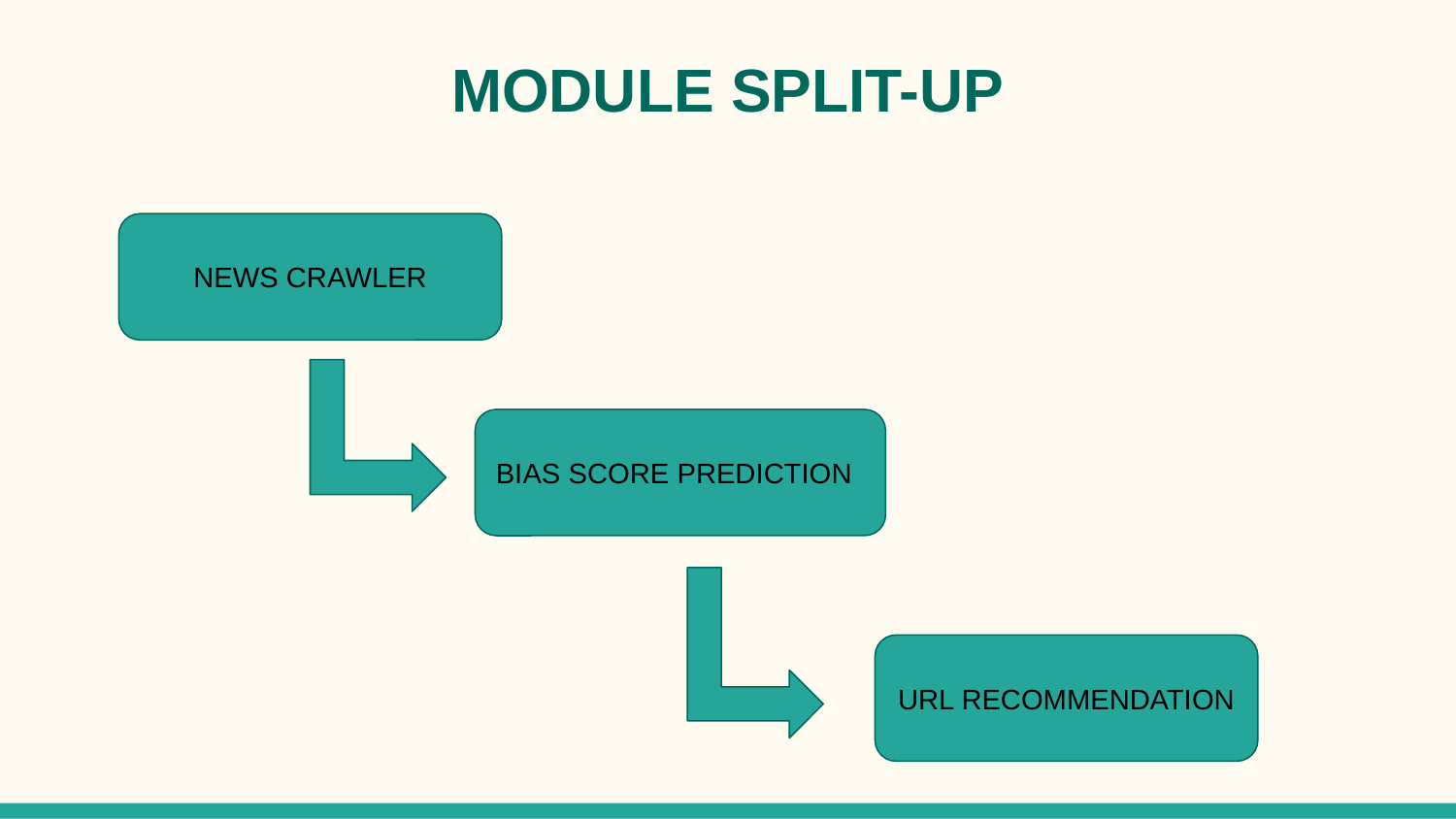

# MODULE SPLIT-UP
NEWS CRAWLER

BIAS SCORE PREDICTION

URL RECOMMENDATION